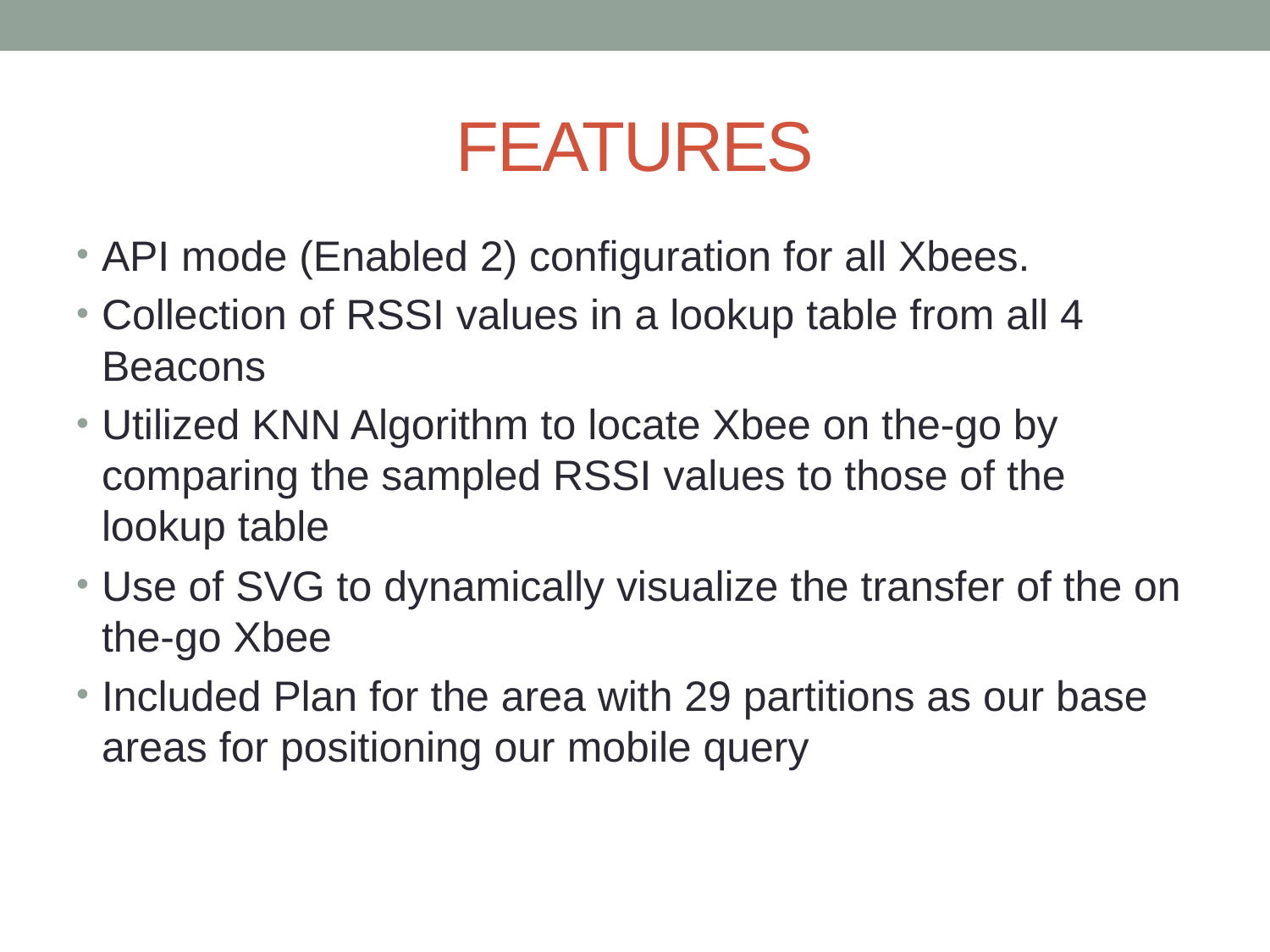

# FEATURES
API mode (Enabled 2) configuration for all Xbees.
Collection of RSSI values in a lookup table from all 4 Beacons
Utilized KNN Algorithm to locate Xbee on the-go by comparing the sampled RSSI values to those of the lookup table
Use of SVG to dynamically visualize the transfer of the on the-go Xbee
Included Plan for the area with 29 partitions as our base areas for positioning our mobile query